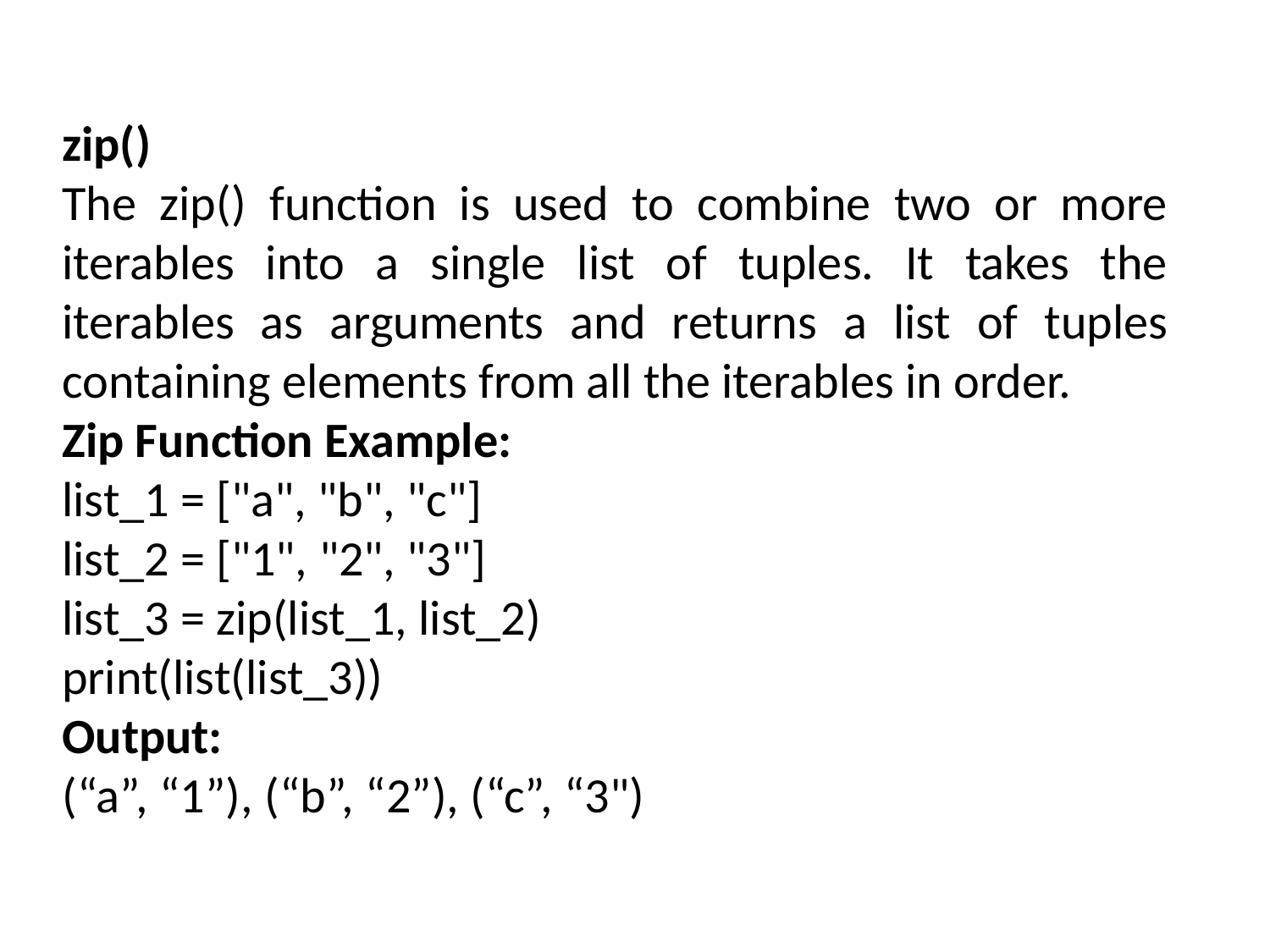

zip()
The zip() function is used to combine two or more iterables into a single list of tuples. It takes the iterables as arguments and returns a list of tuples containing elements from all the iterables in order.
Zip Function Example:
list_1 = ["a", "b", "c"]
list_2 = ["1", "2", "3"]
list_3 = zip(list_1, list_2)
print(list(list_3))
Output:
(“a”, “1”), (“b”, “2”), (“c”, “3")